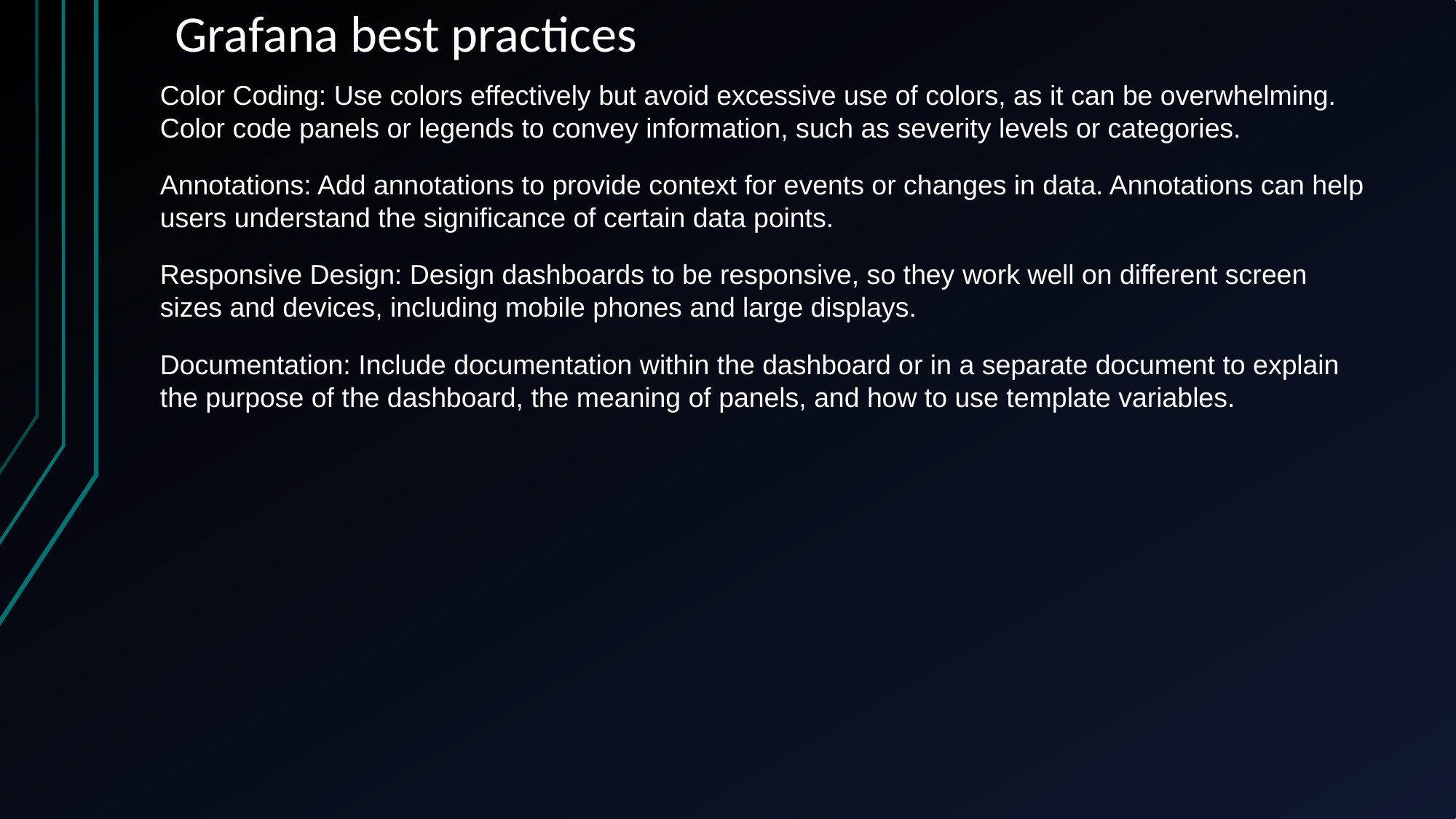

# Grafana best practices
Color Coding: Use colors effectively but avoid excessive use of colors, as it can be overwhelming. Color code panels or legends to convey information, such as severity levels or categories.
Annotations: Add annotations to provide context for events or changes in data. Annotations can help users understand the significance of certain data points.
Responsive Design: Design dashboards to be responsive, so they work well on different screen sizes and devices, including mobile phones and large displays.
Documentation: Include documentation within the dashboard or in a separate document to explain the purpose of the dashboard, the meaning of panels, and how to use template variables.